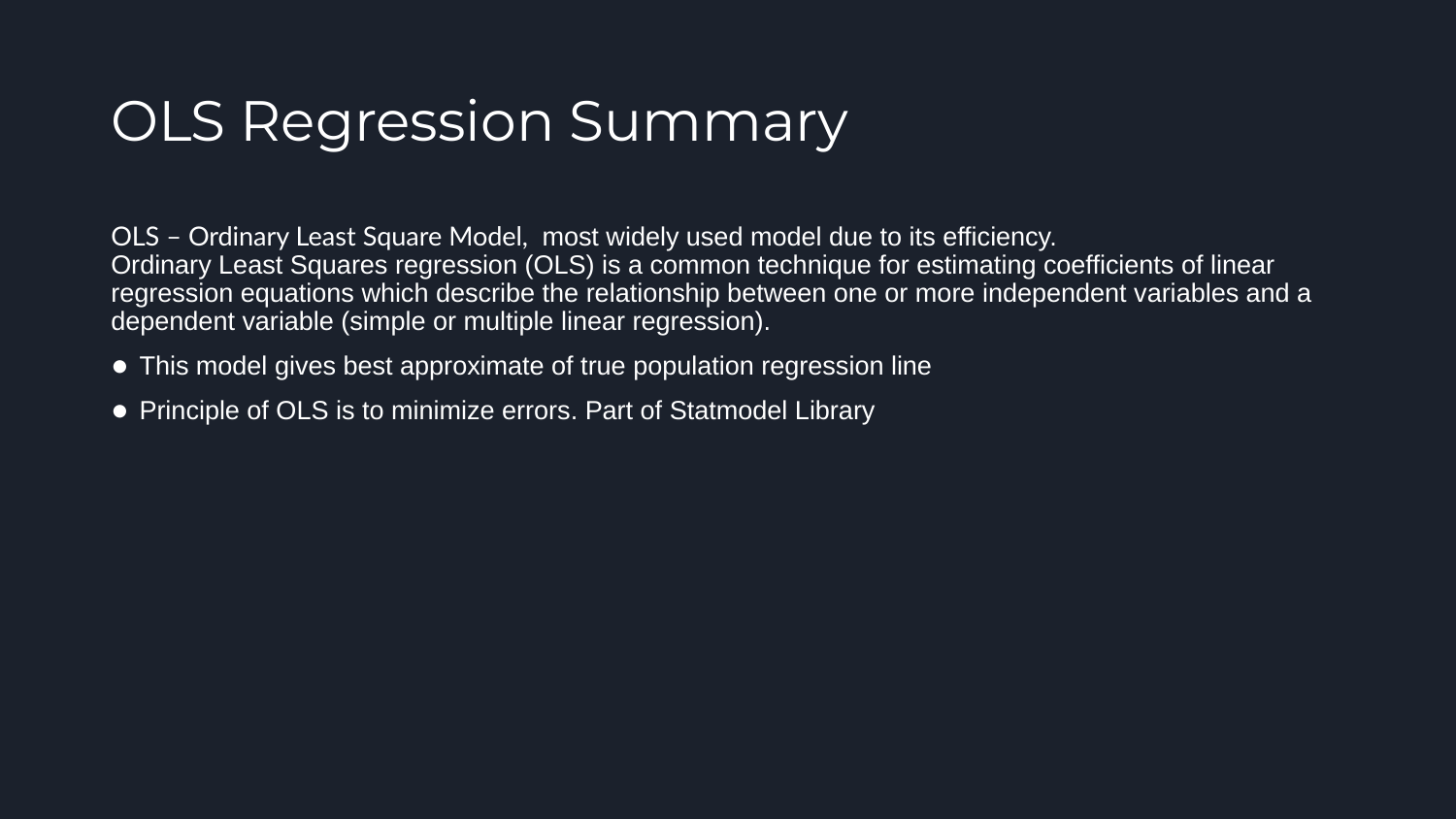

# OLS Regression Summary
OLS – Ordinary Least Square Model,  most widely used model due to its efficiency.
Ordinary Least Squares regression (OLS) is a common technique for estimating coefficients of linear regression equations which describe the relationship between one or more independent variables and a dependent variable (simple or multiple linear regression).
This model gives best approximate of true population regression line
Principle of OLS is to minimize errors. Part of Statmodel Library